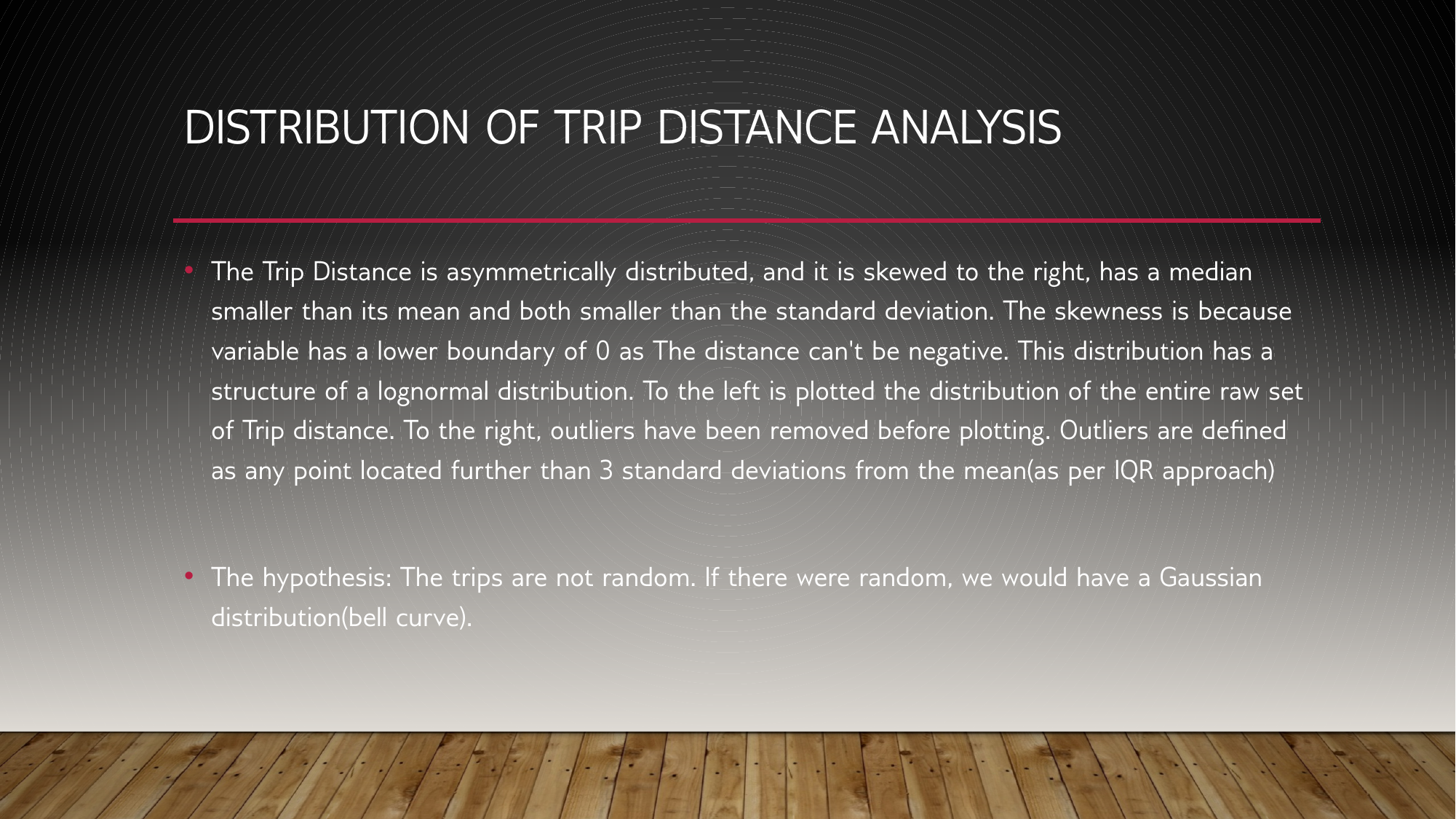

# Distribution of trip distance Analysis
The Trip Distance is asymmetrically distributed, and it is skewed to the right, has a median smaller than its mean and both smaller than the standard deviation. The skewness is because variable has a lower boundary of 0 as The distance can't be negative. This distribution has a structure of a lognormal distribution. To the left is plotted the distribution of the entire raw set of Trip distance. To the right, outliers have been removed before plotting. Outliers are defined as any point located further than 3 standard deviations from the mean(as per IQR approach)

The hypothesis: The trips are not random. If there were random, we would have a Gaussian distribution(bell curve).